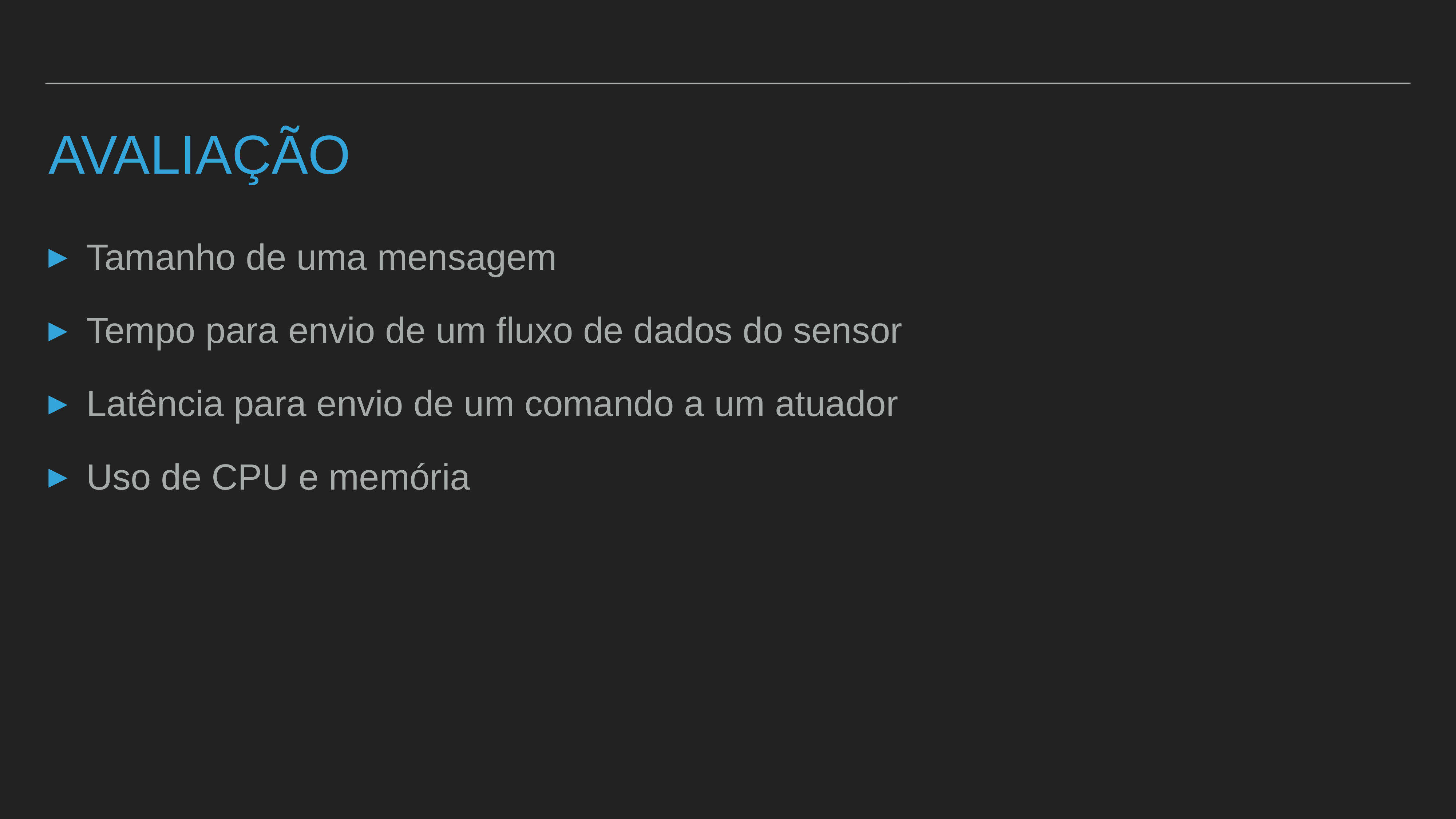

# Avaliação
Tamanho de uma mensagem
Tempo para envio de um fluxo de dados do sensor
Latência para envio de um comando a um atuador
Uso de CPU e memória